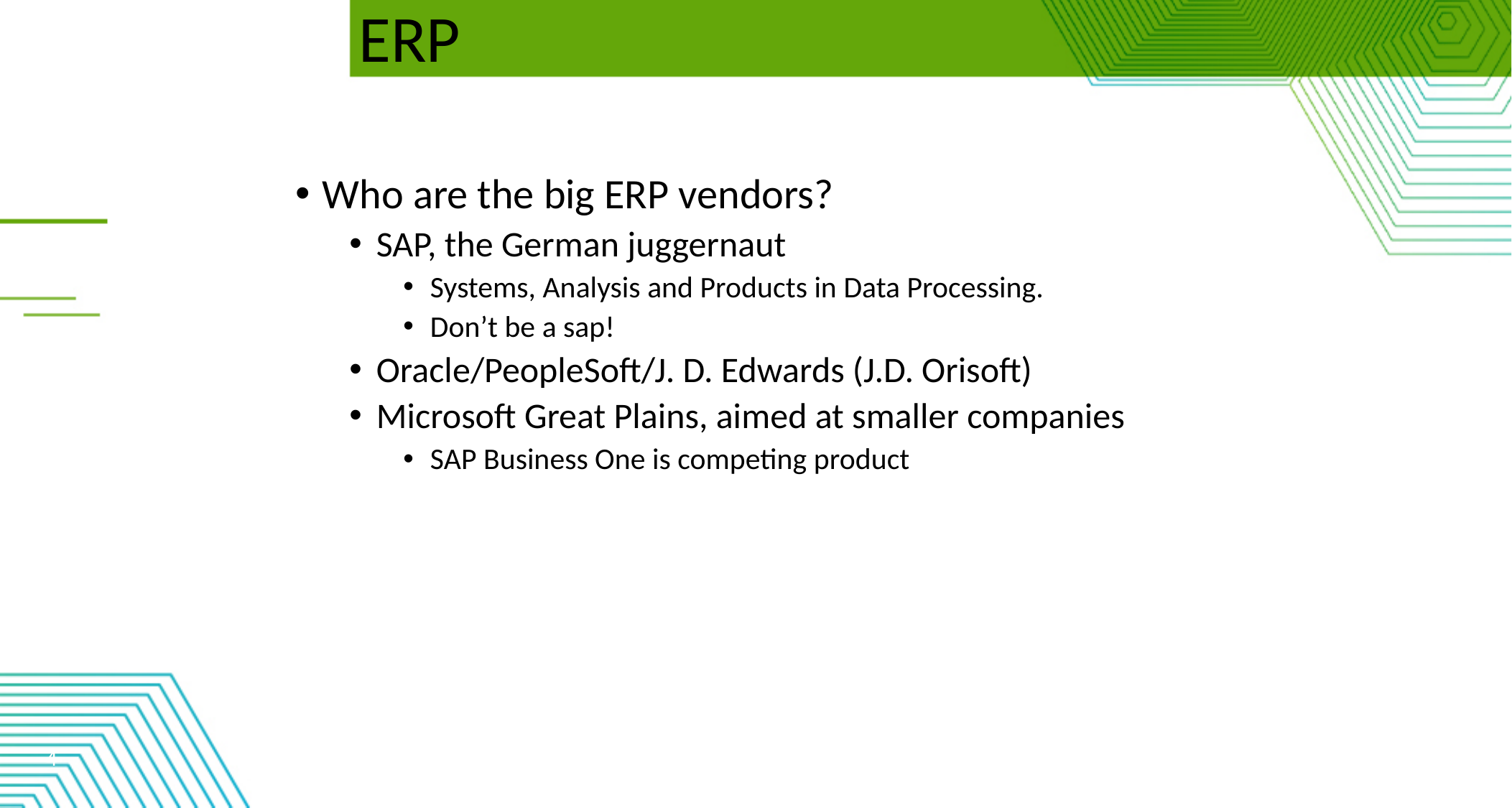

# ERP
Who are the big ERP vendors?
SAP, the German juggernaut
Systems, Analysis and Products in Data Processing.
Don’t be a sap!
Oracle/PeopleSoft/J. D. Edwards (J.D. Orisoft)
Microsoft Great Plains, aimed at smaller companies
SAP Business One is competing product
4